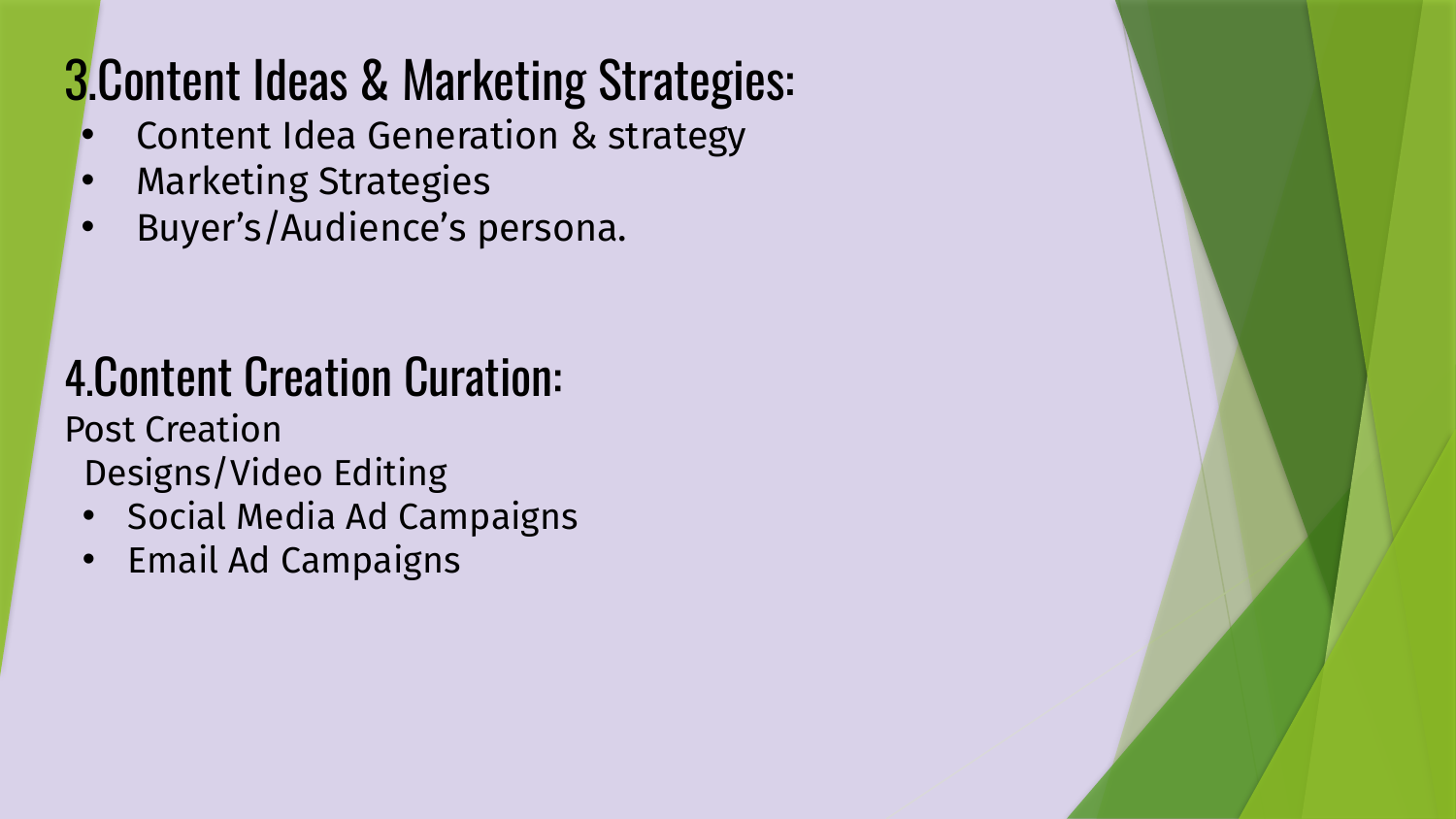

3.Content Ideas & Marketing Strategies:
Content Idea Generation & strategy
Marketing Strategies
Buyer’s/Audience’s persona.

4.Content Creation Curation:
Post Creation
  Designs/Video Editing
Social Media Ad Campaigns
Email Ad Campaigns